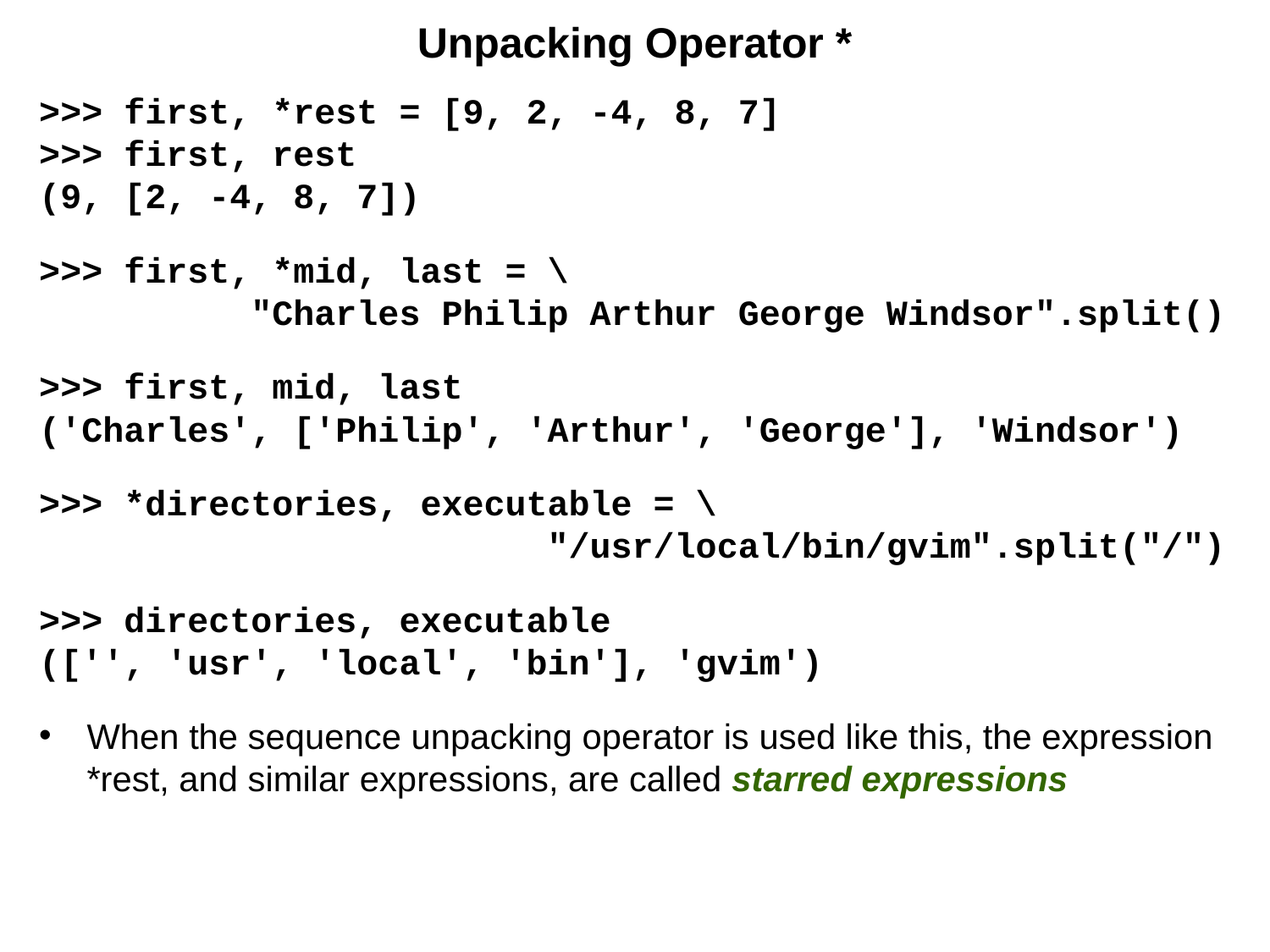

# Unpacking Operator *
>>> first, *rest = [9, 2, -4, 8, 7]
>>> first, rest
(9, [2, -4, 8, 7])
>>> first, *mid, last = \
          "Charles Philip Arthur George Windsor".split()
>>> first, mid, last
('Charles', ['Philip', 'Arthur', 'George'], 'Windsor')
>>> *directories, executable = \
                        "/usr/local/bin/gvim".split("/")
>>> directories, executable
(['', 'usr', 'local', 'bin'], 'gvim')
When the sequence unpacking operator is used like this, the expression *rest, and similar expressions, are called starred expressions